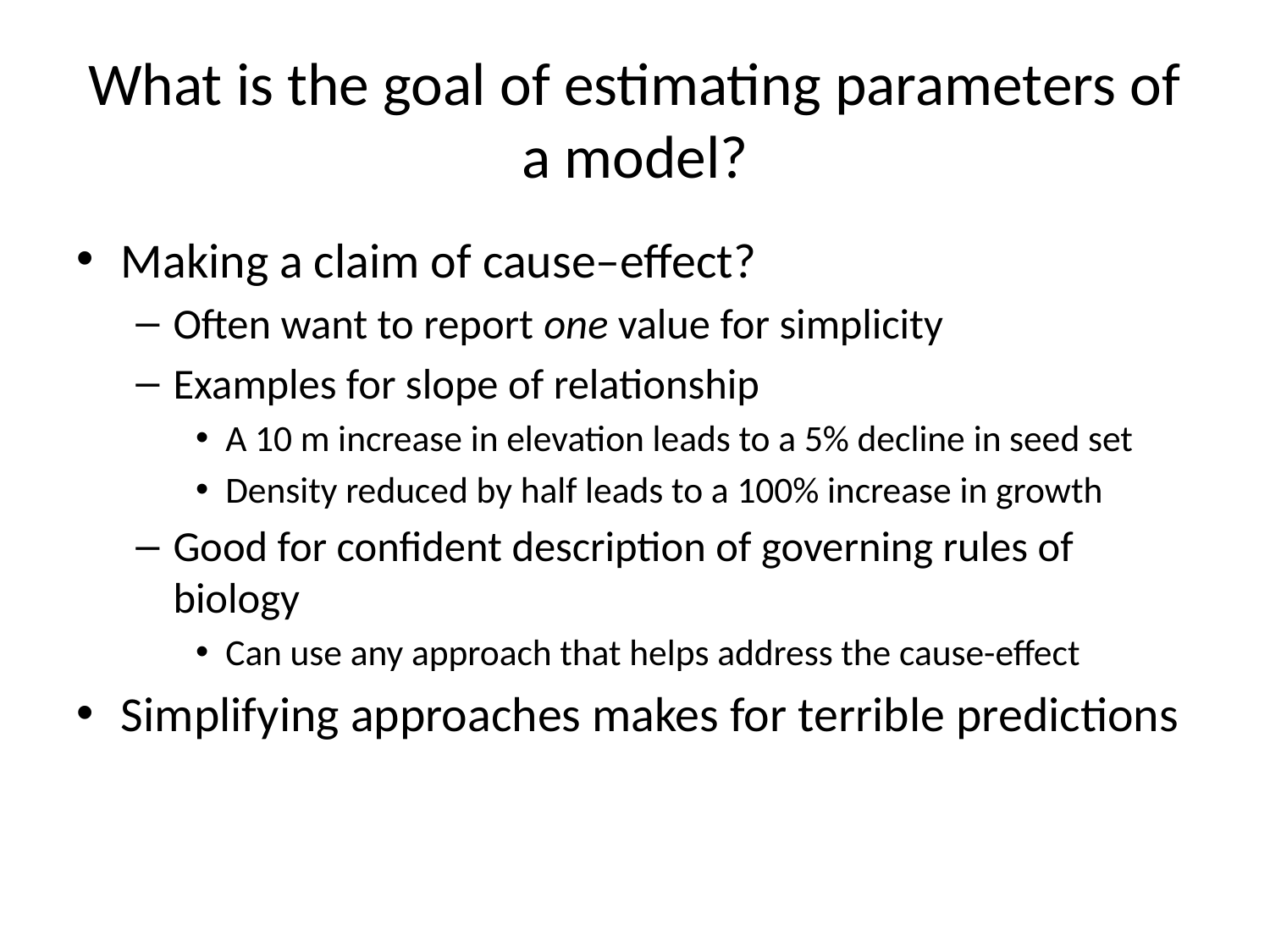

# What is the goal of estimating parameters of a model?
Making a claim of cause–effect?
Often want to report one value for simplicity
Examples for slope of relationship
A 10 m increase in elevation leads to a 5% decline in seed set
Density reduced by half leads to a 100% increase in growth
Good for confident description of governing rules of biology
Can use any approach that helps address the cause-effect
Simplifying approaches makes for terrible predictions